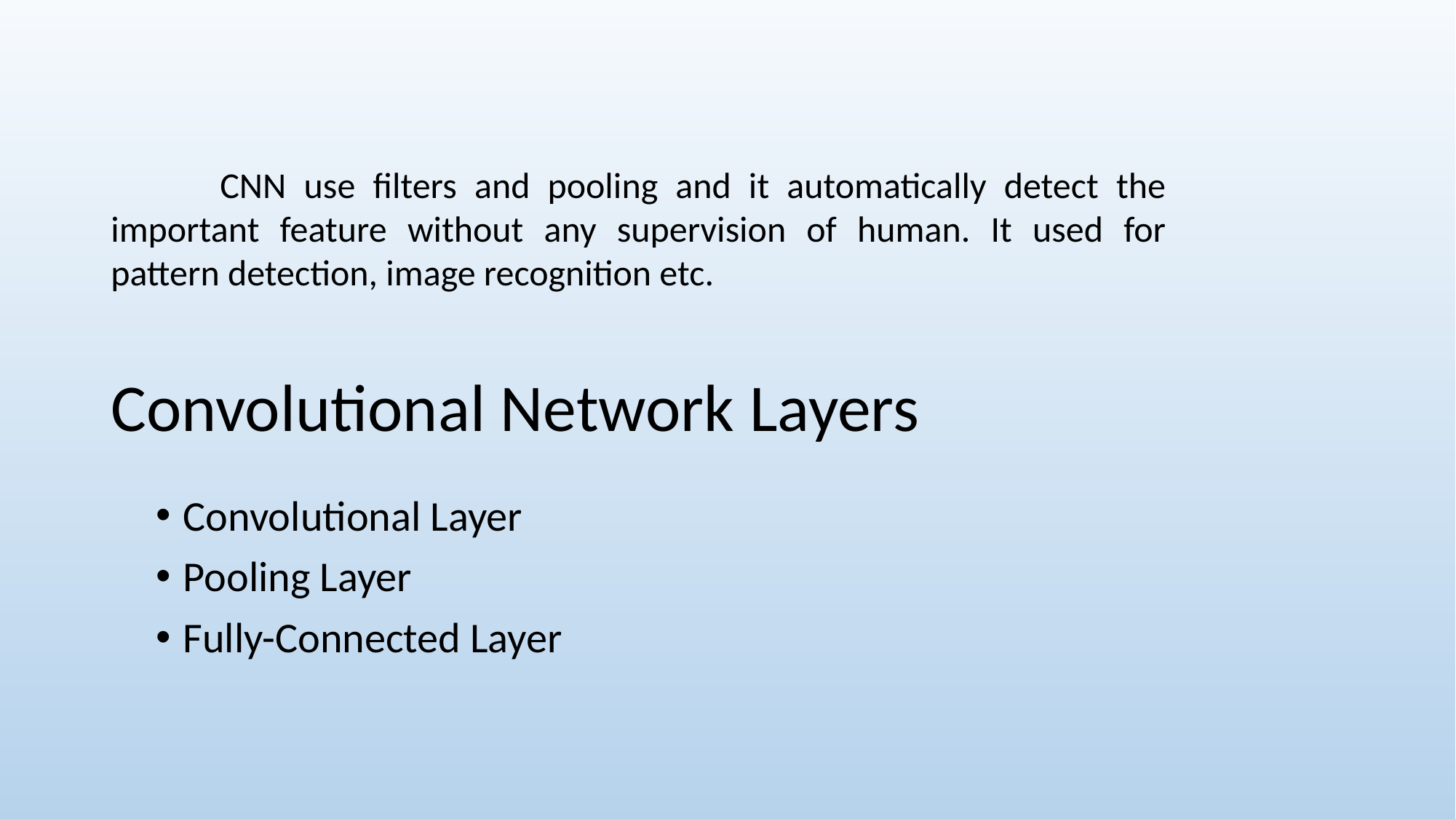

CNN use filters and pooling and it automatically detect the important feature without any supervision of human. It used for pattern detection, image recognition etc.
# Convolutional Network Layers
Convolutional Layer
Pooling Layer
Fully-Connected Layer